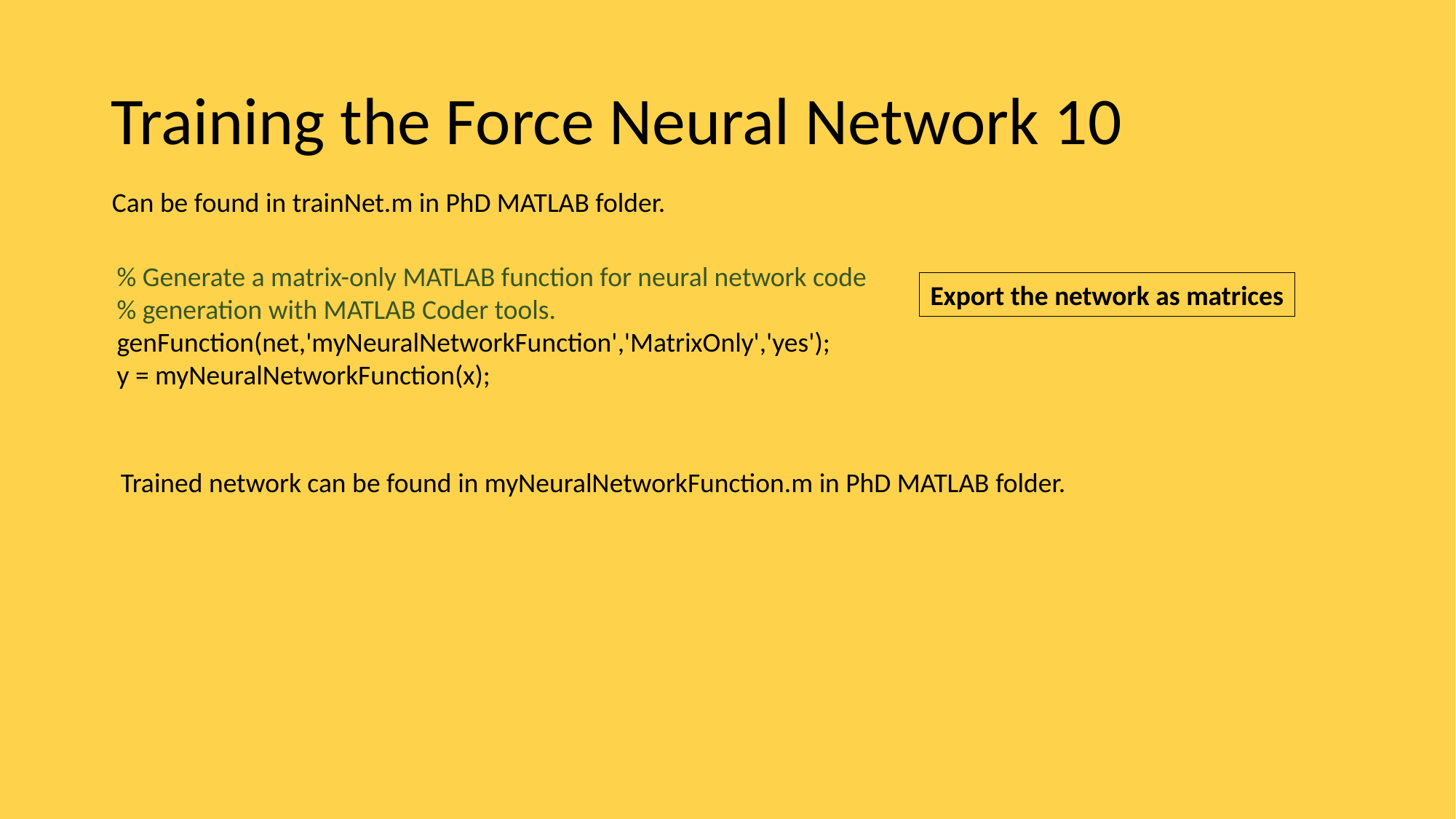

# Training the Force Neural Network 10
Can be found in trainNet.m in PhD MATLAB folder.
 % Generate a matrix-only MATLAB function for neural network code
 % generation with MATLAB Coder tools.
 genFunction(net,'myNeuralNetworkFunction','MatrixOnly','yes');
 y = myNeuralNetworkFunction(x);

Export the network as matrices
Trained network can be found in myNeuralNetworkFunction.m in PhD MATLAB folder.